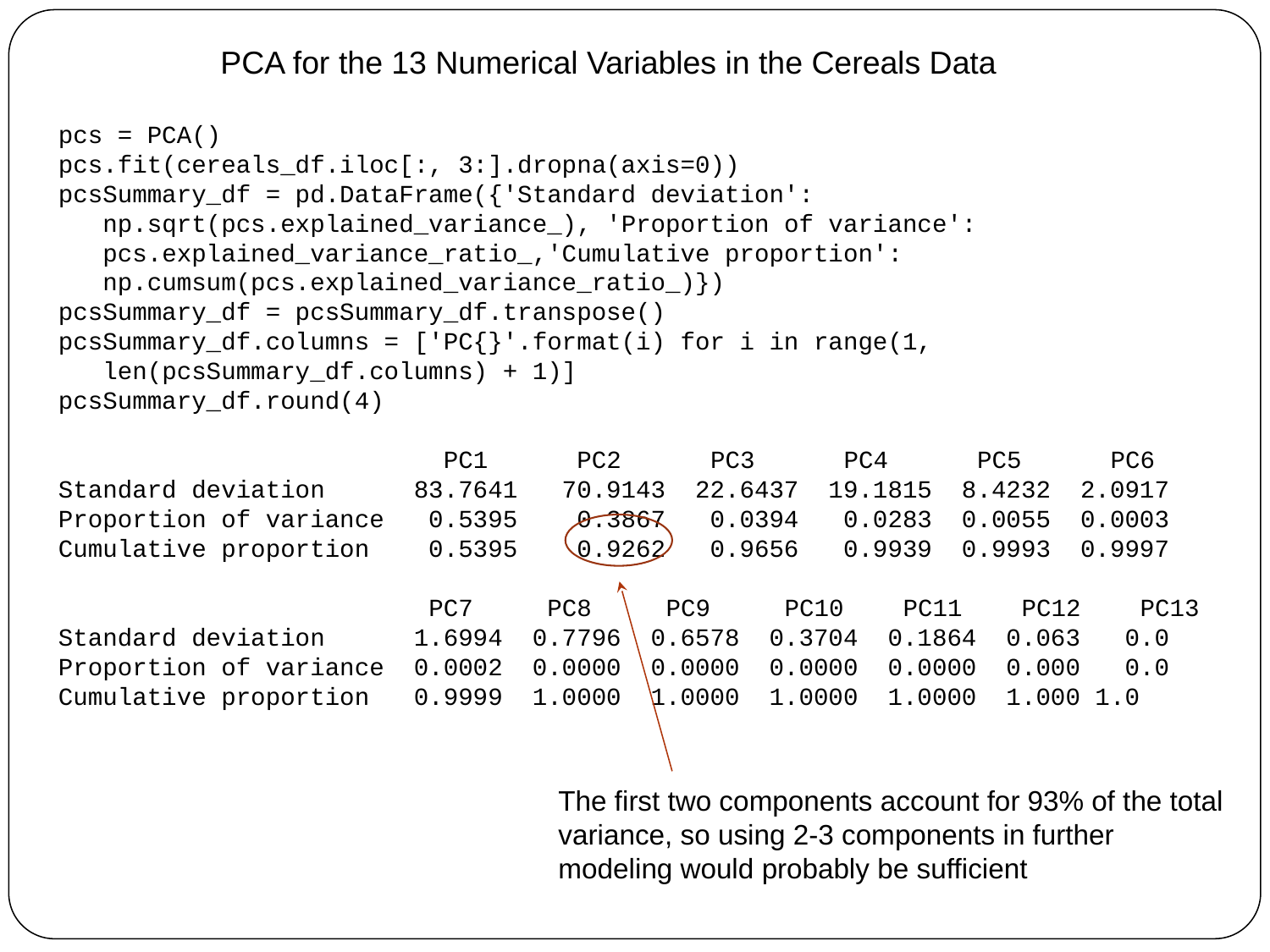

PCA for the 13 Numerical Variables in the Cereals Data
pcs = PCA()
pcs.fit(cereals_df.iloc[:, 3:].dropna(axis=0))
pcsSummary_df = pd.DataFrame({'Standard deviation':
   np.sqrt(pcs.explained_variance_), 'Proportion of variance':
   pcs.explained_variance_ratio_,'Cumulative proportion':
   np.cumsum(pcs.explained_variance_ratio_)})
pcsSummary_df = pcsSummary_df.transpose()
pcsSummary_df.columns = ['PC{}'.format(i) for i in range(1,
   len(pcsSummary_df.columns) + 1)]
pcsSummary_df.round(4)

                          PC1      PC2      PC3      PC4      PC5      PC6
Standard deviation      83.7641   70.9143  22.6437  19.1815  8.4232  2.0917
Proportion of variance   0.5395    0.3867   0.0394   0.0283  0.0055  0.0003
Cumulative proportion    0.5395    0.9262   0.9656   0.9939  0.9993  0.9997

                         PC7     PC8     PC9     PC10    PC11    PC12    PC13
Standard deviation      1.6994  0.7796  0.6578  0.3704  0.1864  0.063   0.0
Proportion of variance  0.0002  0.0000  0.0000  0.0000  0.0000  0.000   0.0
Cumulative proportion   0.9999  1.0000  1.0000  1.0000  1.0000  1.000 1.0

The first two components account for 93% of the total variance, so using 2-3 components in further modeling would probably be sufficient